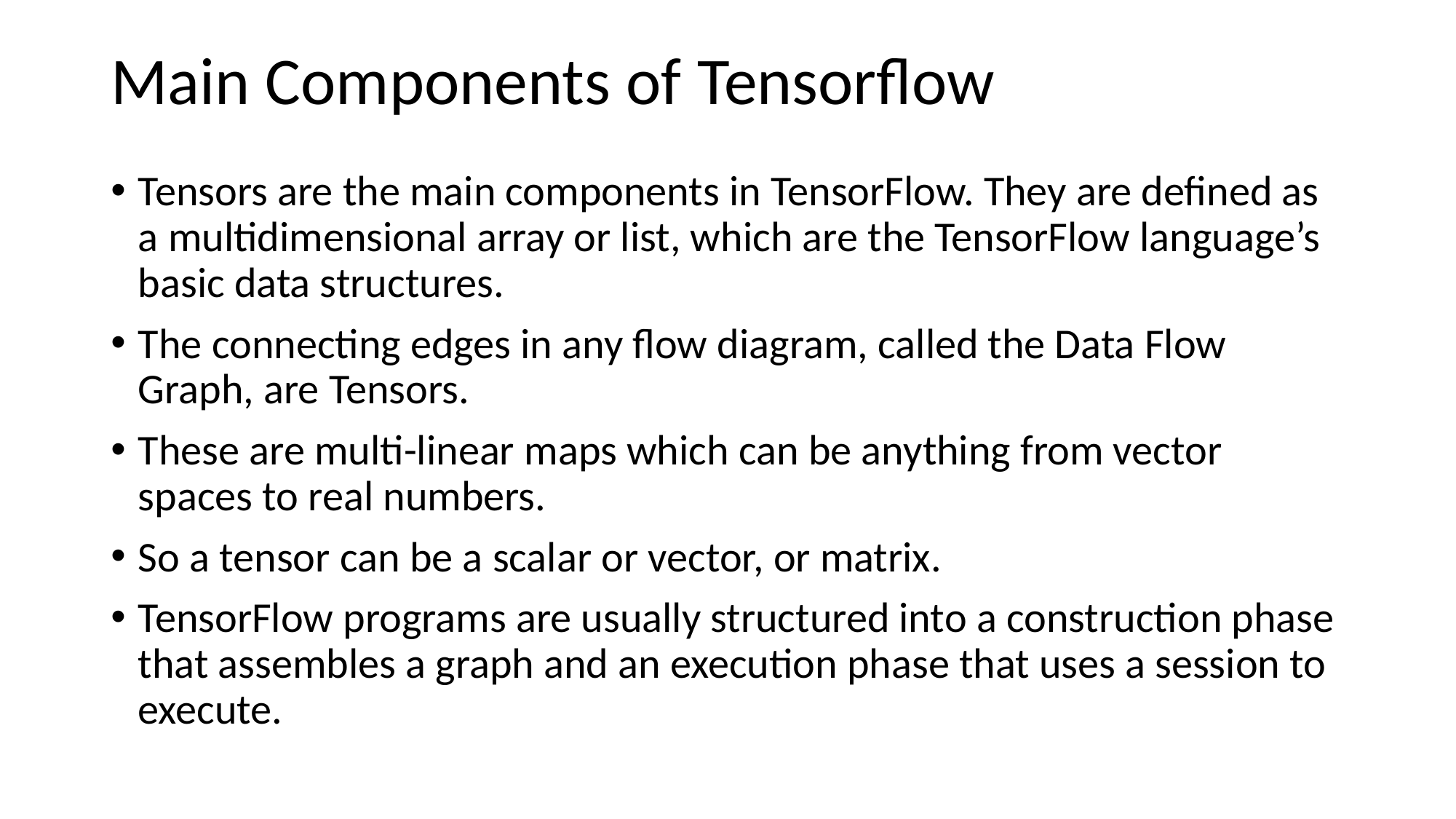

# Main Components of Tensorflow
Tensors are the main components in TensorFlow. They are defined as a multidimensional array or list, which are the TensorFlow language’s basic data structures.
The connecting edges in any flow diagram, called the Data Flow Graph, are Tensors.
These are multi-linear maps which can be anything from vector spaces to real numbers.
So a tensor can be a scalar or vector, or matrix.
TensorFlow programs are usually structured into a construction phase that assembles a graph and an execution phase that uses a session to execute.